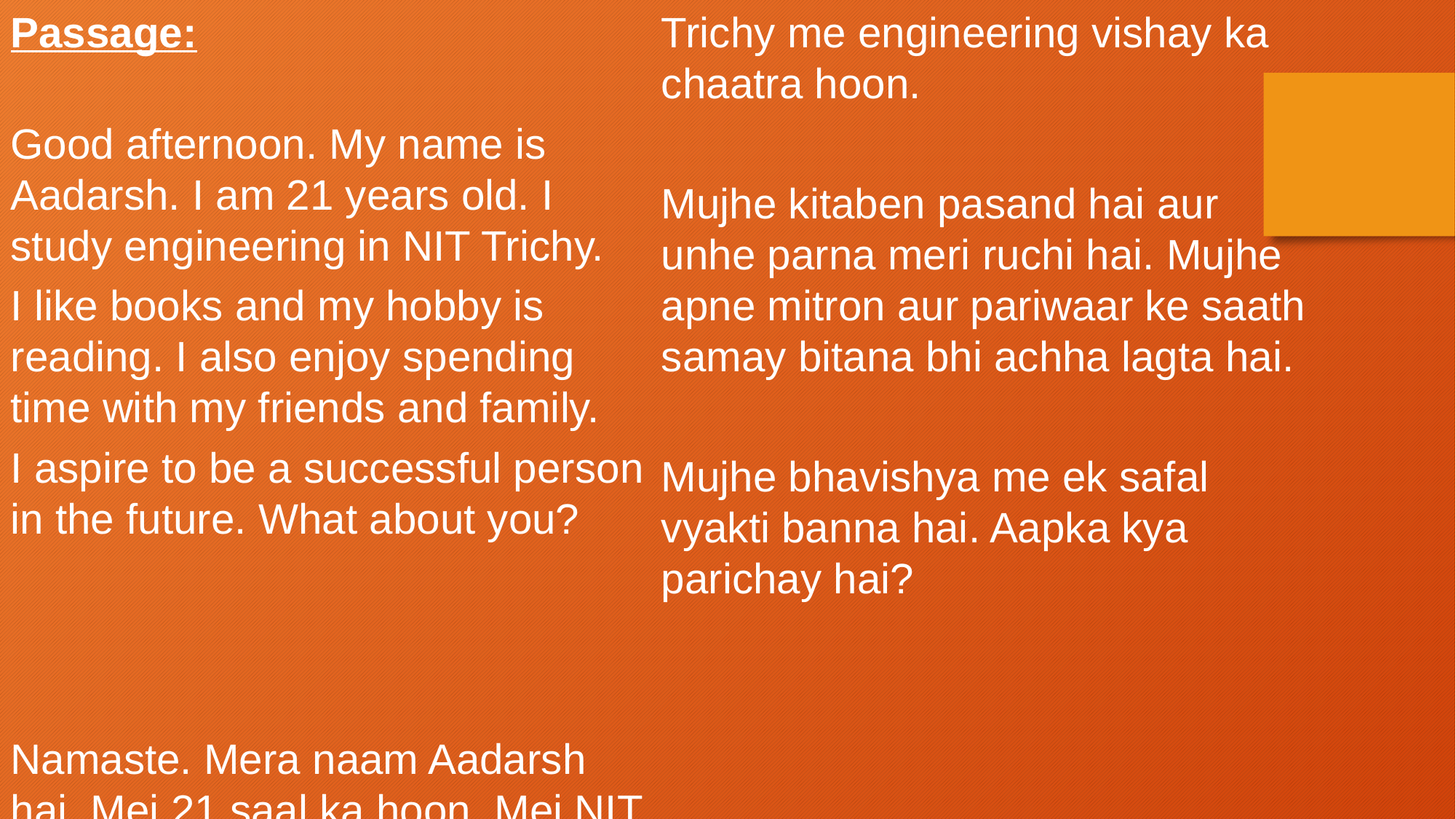

Passage:
 
Good afternoon. My name is Aadarsh. I am 21 years old. I study engineering in NIT Trichy.
I like books and my hobby is reading. I also enjoy spending time with my friends and family.
I aspire to be a successful person in the future. What about you?

Namaste. Mera naam Aadarsh hai. Mei 21 saal ka hoon. Mei NIT Trichy me engineering vishay ka chaatra hoon.

Mujhe kitaben pasand hai aur unhe parna meri ruchi hai. Mujhe apne mitron aur pariwaar ke saath samay bitana bhi achha lagta hai.

Mujhe bhavishya me ek safal vyakti banna hai. Aapka kya parichay hai?